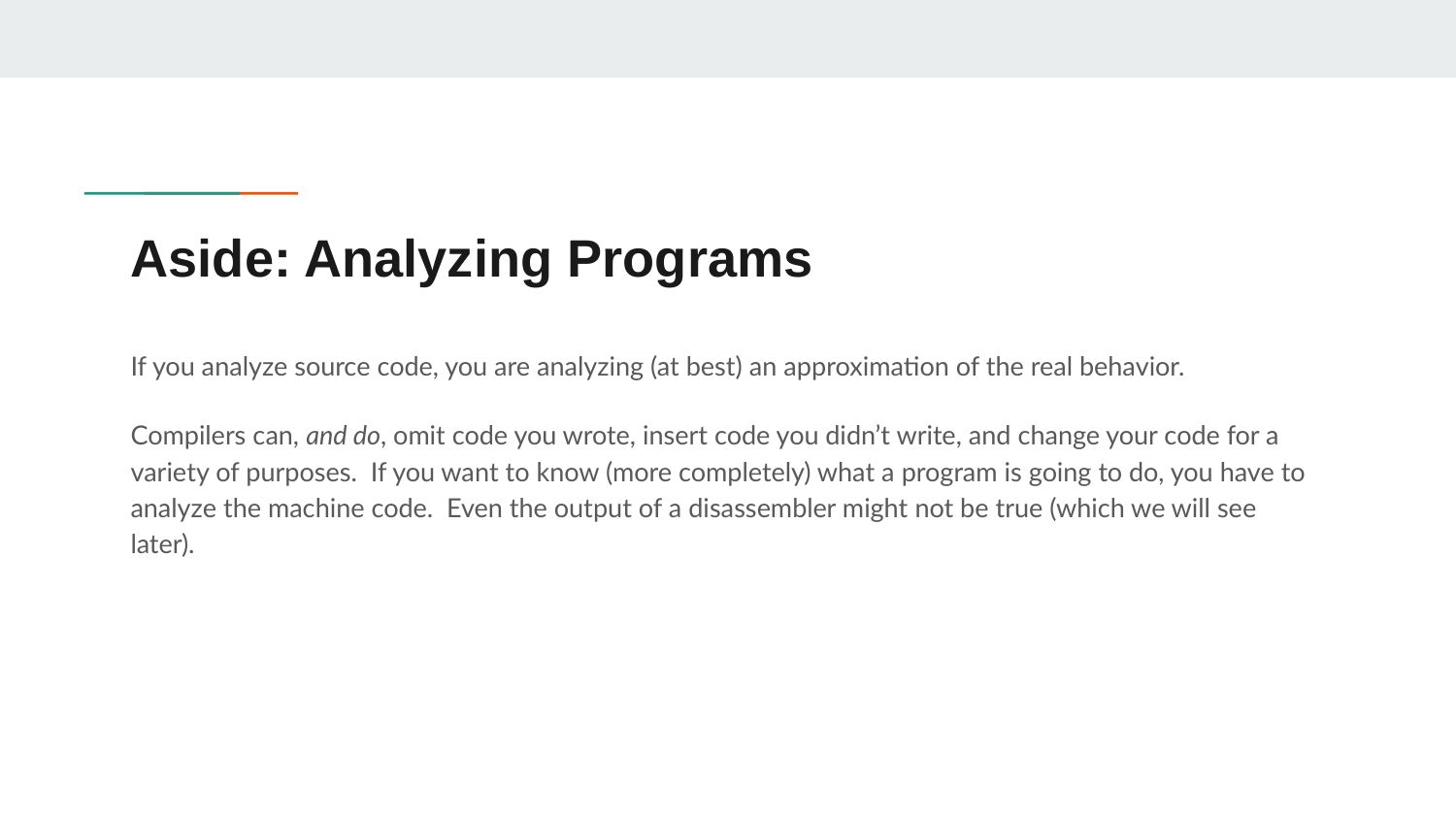

# Aside: Analyzing Programs
If you analyze source code, you are analyzing (at best) an approximation of the real behavior.
Compilers can, and do, omit code you wrote, insert code you didn’t write, and change your code for a variety of purposes.  If you want to know (more completely) what a program is going to do, you have to analyze the machine code.  Even the output of a disassembler might not be true (which we will see later).